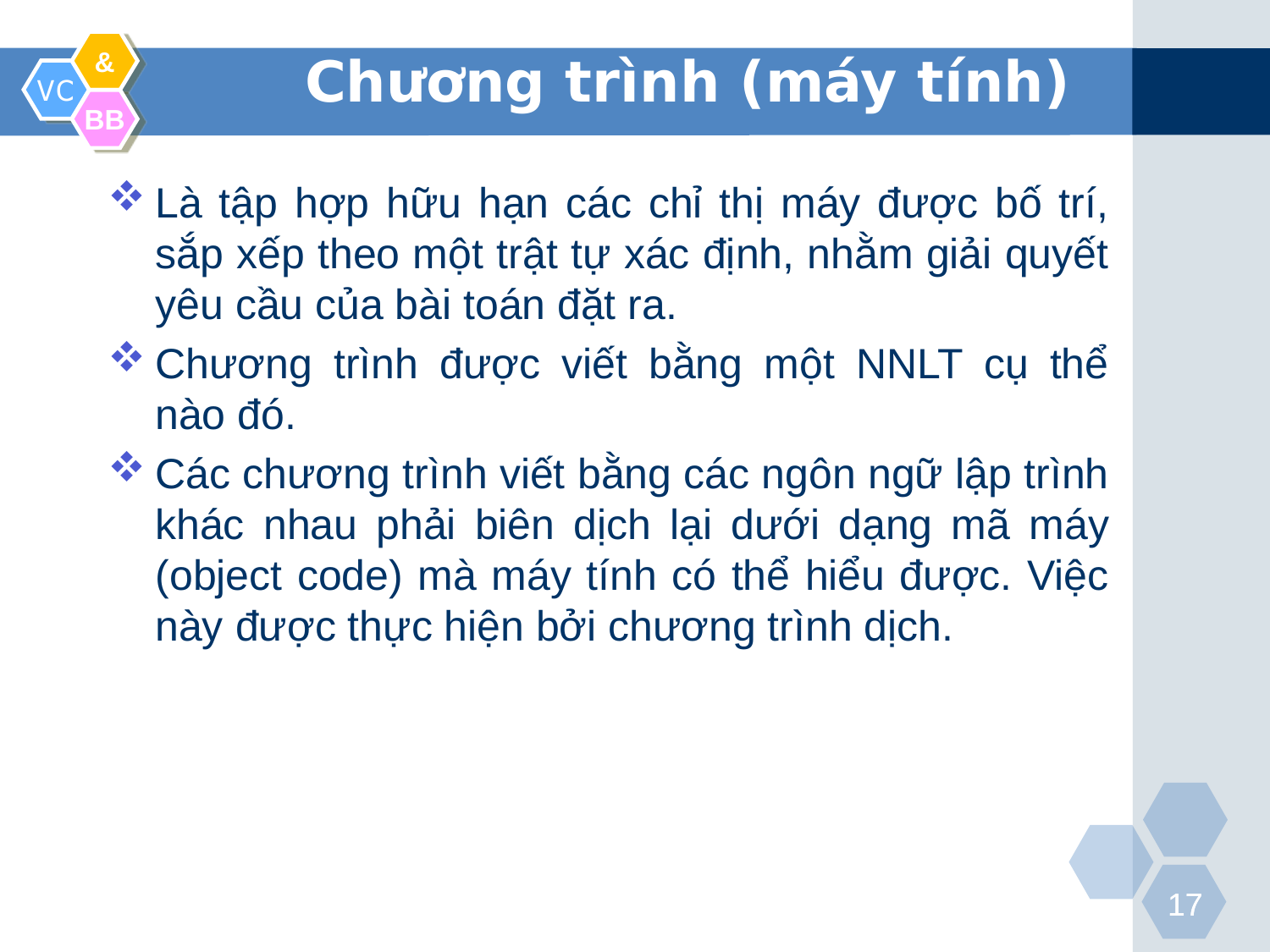

Chương trình (máy tính)
Là tập hợp hữu hạn các chỉ thị máy được bố trí, sắp xếp theo một trật tự xác định, nhằm giải quyết yêu cầu của bài toán đặt ra.
Chương trình được viết bằng một NNLT cụ thể nào đó.
Các chương trình viết bằng các ngôn ngữ lập trình khác nhau phải biên dịch lại dưới dạng mã máy (object code) mà máy tính có thể hiểu được. Việc này được thực hiện bởi chương trình dịch.